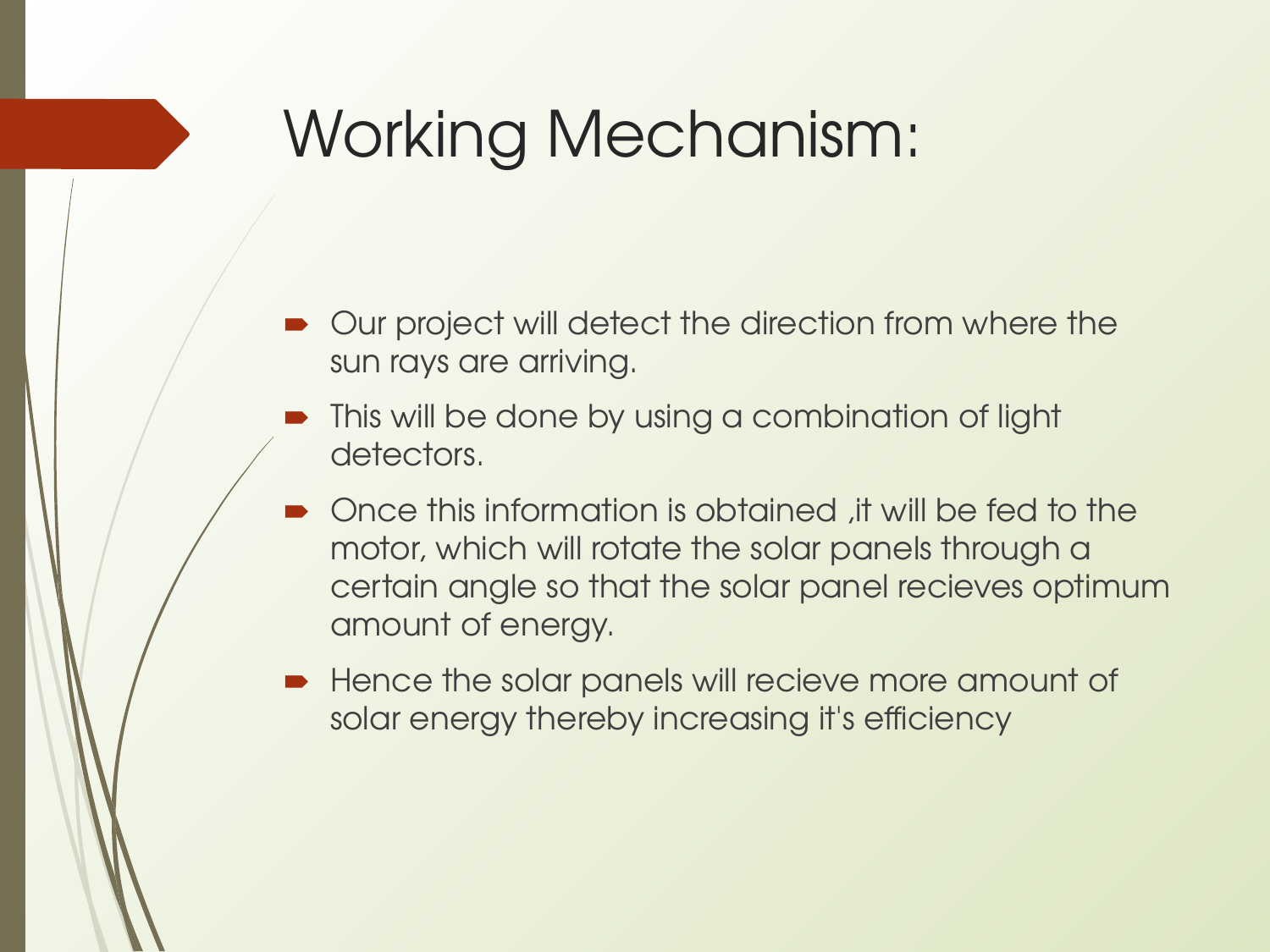

# Working Mechanism:
Our project will detect the direction from where the sun rays are arriving.
This will be done by using a combination of light detectors.
Once this information is obtained ,it will be fed to the motor, which will rotate the solar panels through a certain angle so that the solar panel recieves optimum amount of energy.
Hence the solar panels will recieve more amount of solar energy thereby increasing it's efficiency